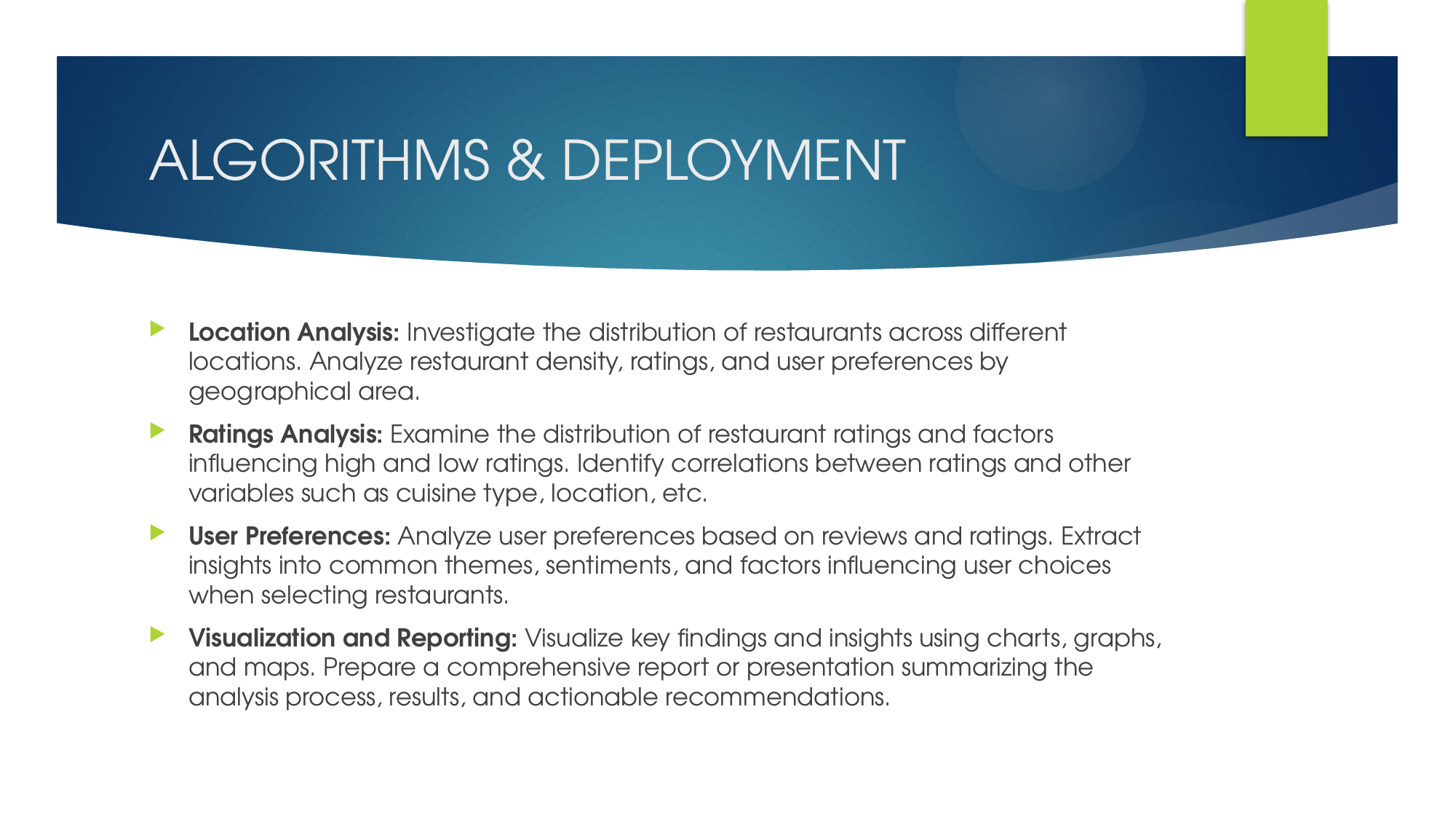

# ALGORITHMS & DEPLOYMENT
Location Analysis: Investigate the distribution of restaurants across different locations. Analyze restaurant density, ratings, and user preferences by geographical area.
Ratings Analysis: Examine the distribution of restaurant ratings and factors influencing high and low ratings. Identify correlations between ratings and other variables such as cuisine type, location, etc.
User Preferences: Analyze user preferences based on reviews and ratings. Extract insights into common themes, sentiments, and factors influencing user choices when selecting restaurants.
Visualization and Reporting: Visualize key findings and insights using charts, graphs, and maps. Prepare a comprehensive report or presentation summarizing the analysis process, results, and actionable recommendations.